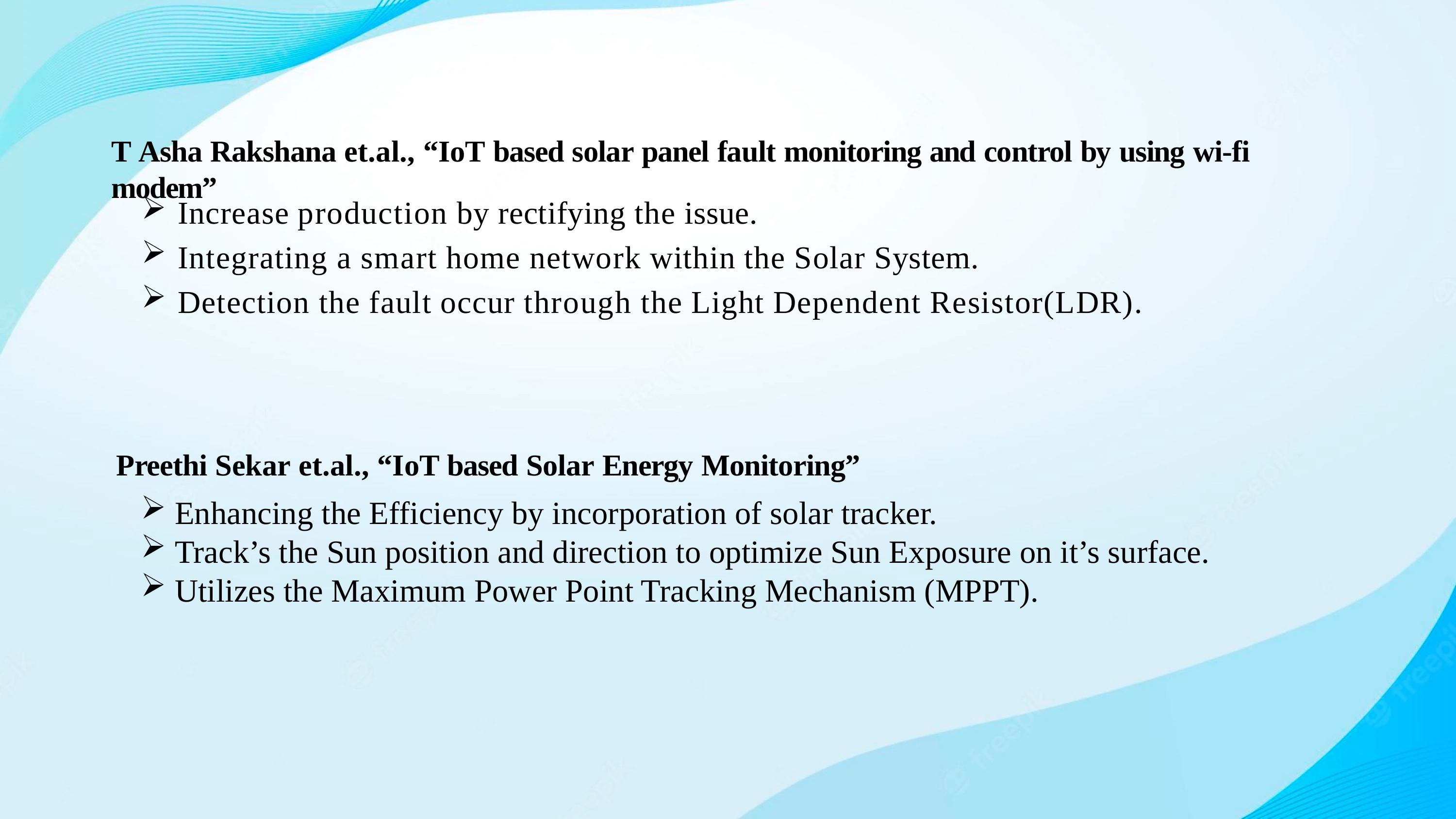

# T Asha Rakshana et.al., “IoT based solar panel fault monitoring and control by using wi-fi modem”
Increase production by rectifying the issue.
Integrating a smart home network within the Solar System.
Detection the fault occur through the Light Dependent Resistor(LDR).

Preethi Sekar et.al., “IoT based Solar Energy Monitoring”
 Enhancing the Efficiency by incorporation of solar tracker.
 Track’s the Sun position and direction to optimize Sun Exposure on it’s surface.
 Utilizes the Maximum Power Point Tracking Mechanism (MPPT).